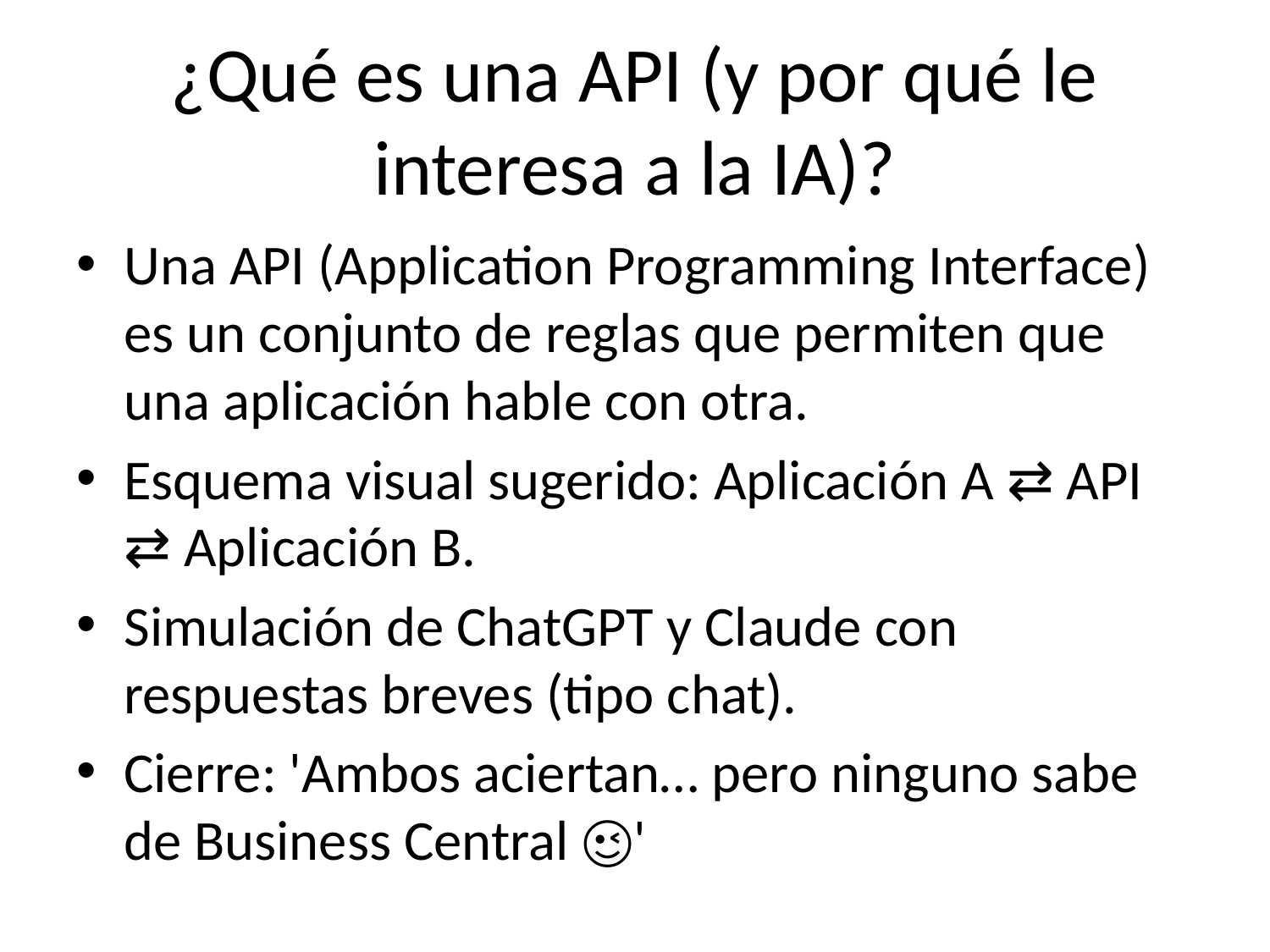

# ¿Qué es una API (y por qué le interesa a la IA)?
Una API (Application Programming Interface) es un conjunto de reglas que permiten que una aplicación hable con otra.
Esquema visual sugerido: Aplicación A ⇄ API ⇄ Aplicación B.
Simulación de ChatGPT y Claude con respuestas breves (tipo chat).
Cierre: 'Ambos aciertan… pero ninguno sabe de Business Central 😉'